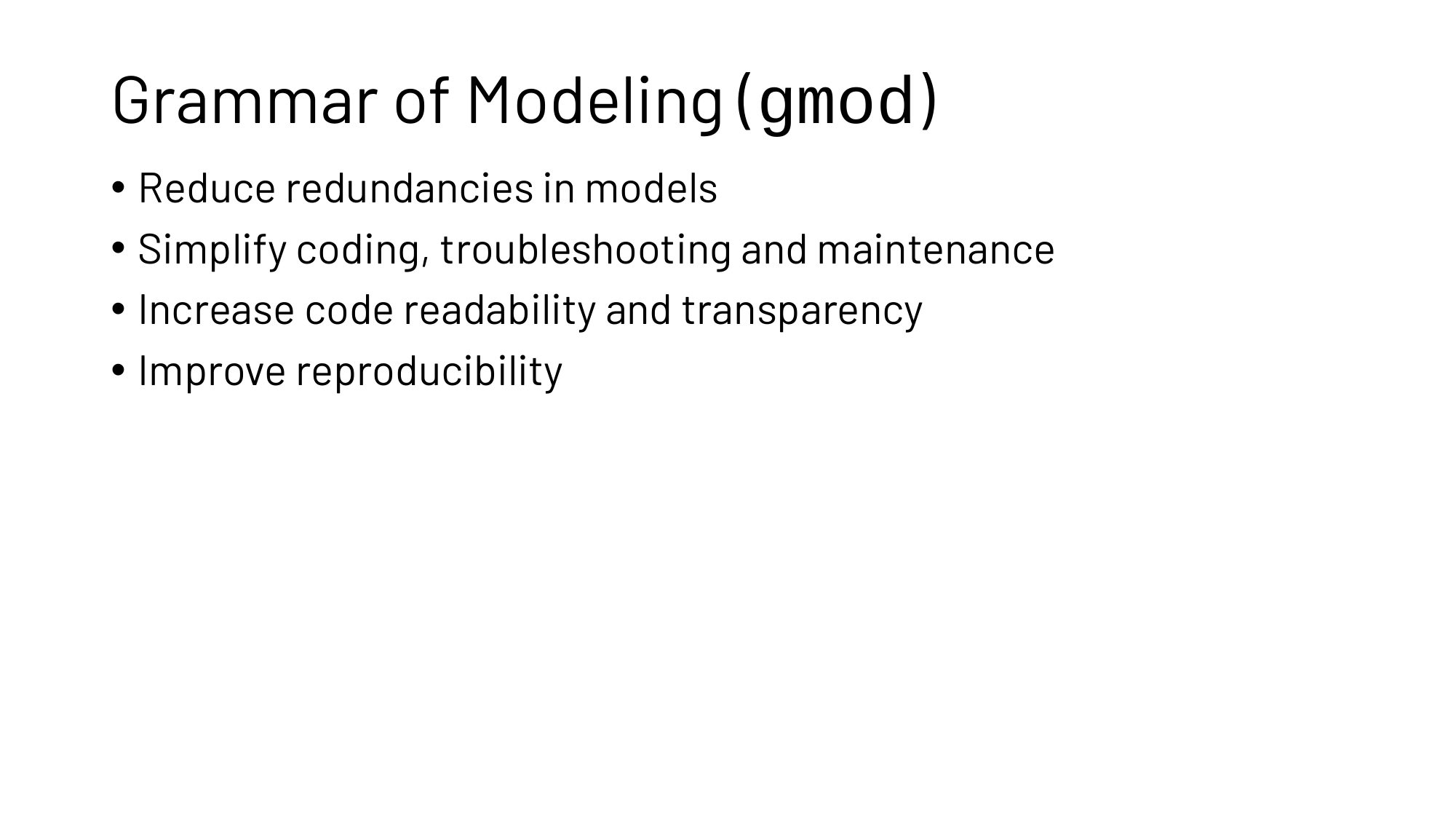

# Grammar of Modeling (gmod)
Reduce redundancies in models
Simplify coding, troubleshooting and maintenance
Increase code readability and transparency
Improve reproducibility